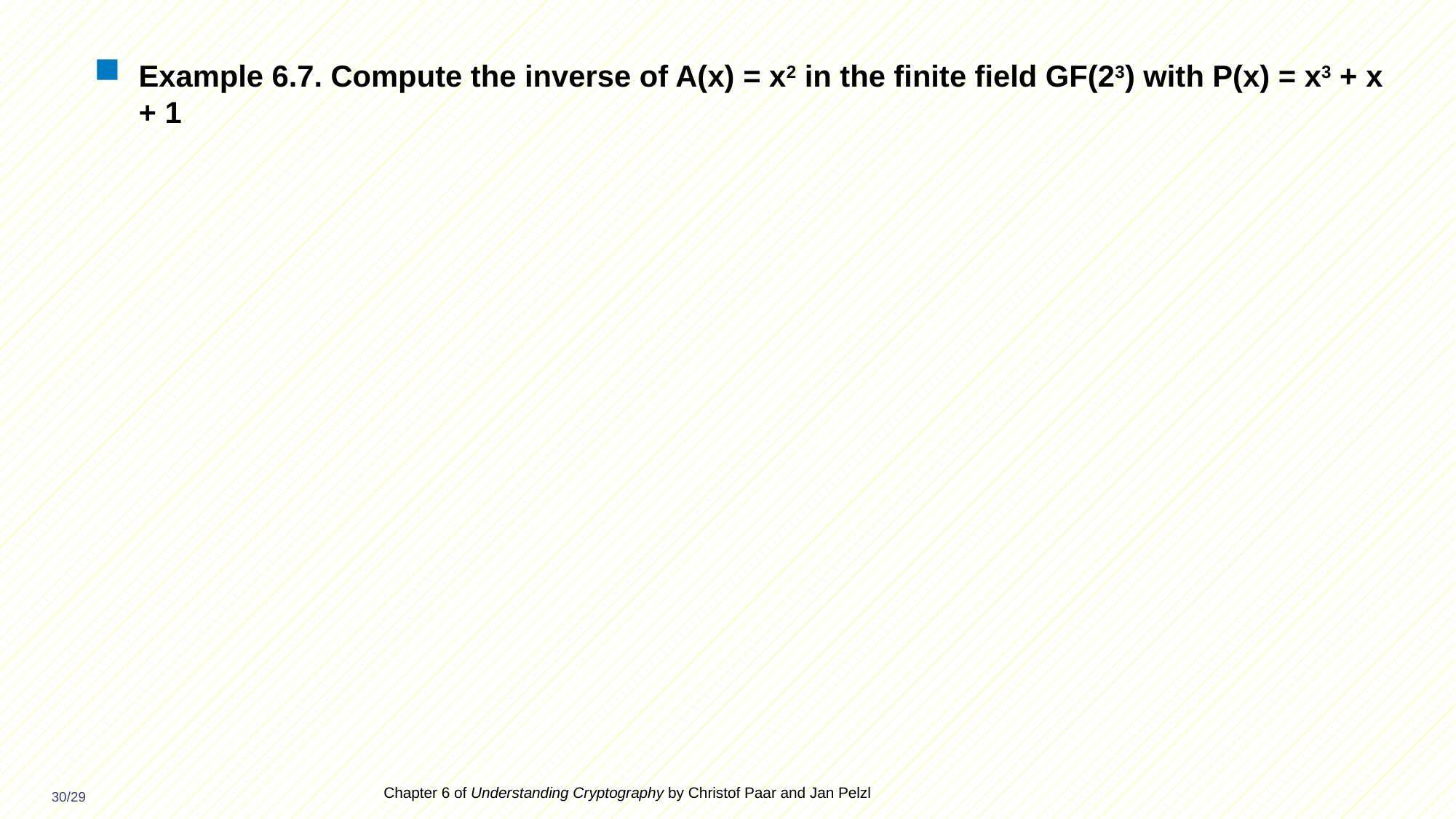

#
Example 6.7. Compute the inverse of A(x) = x2 in the finite field GF(23) with P(x) = x3 + x + 1

Chapter 6 of Understanding Cryptography by Christof Paar and Jan Pelzl
30/29